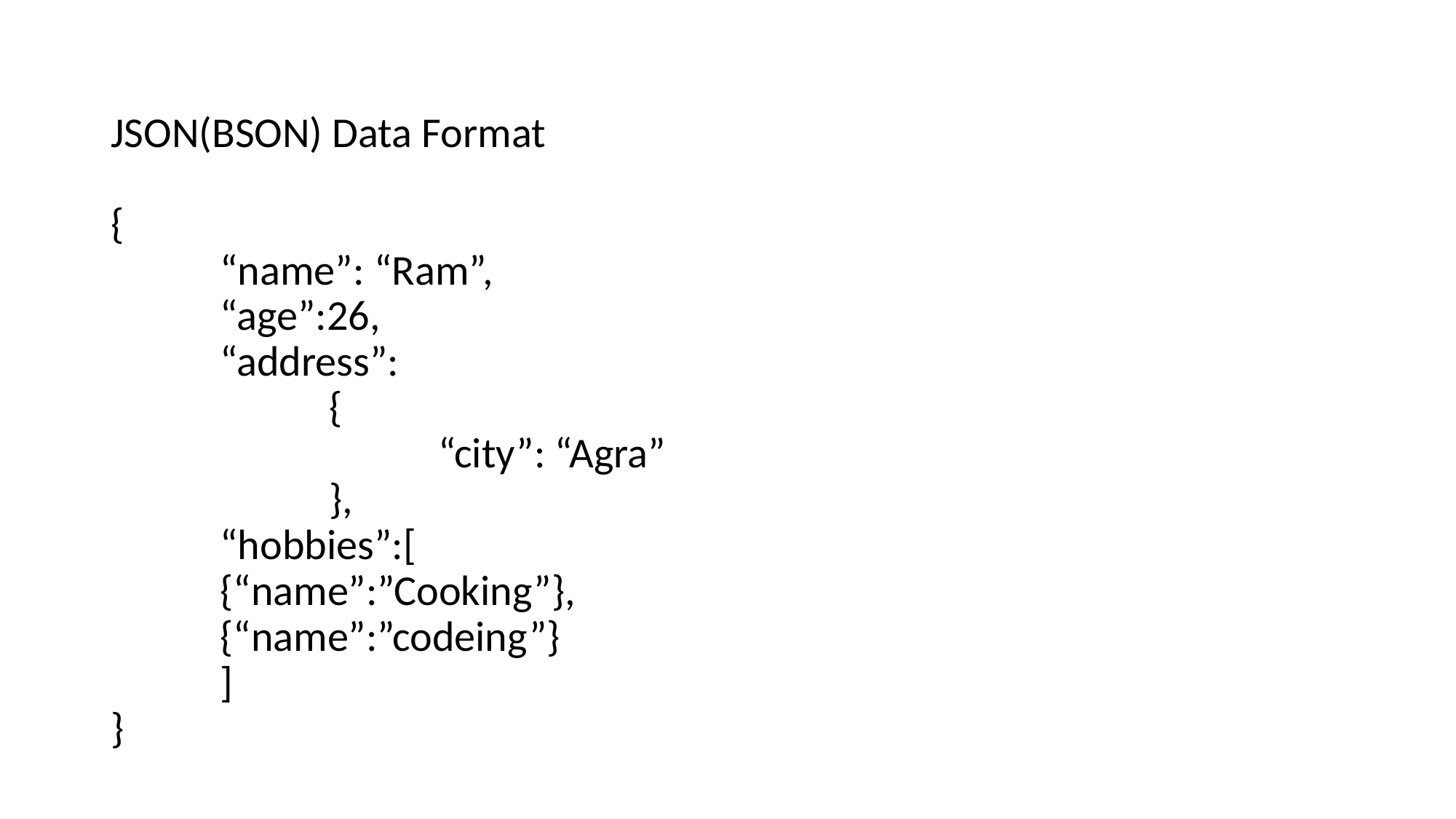

# JSON(BSON) Data Format { “name”: “Ram”, “age”:26, “address”: { “city”: “Agra” }, “hobbies”:[ {“name”:”Cooking”}, {“name”:”codeing”} ] }